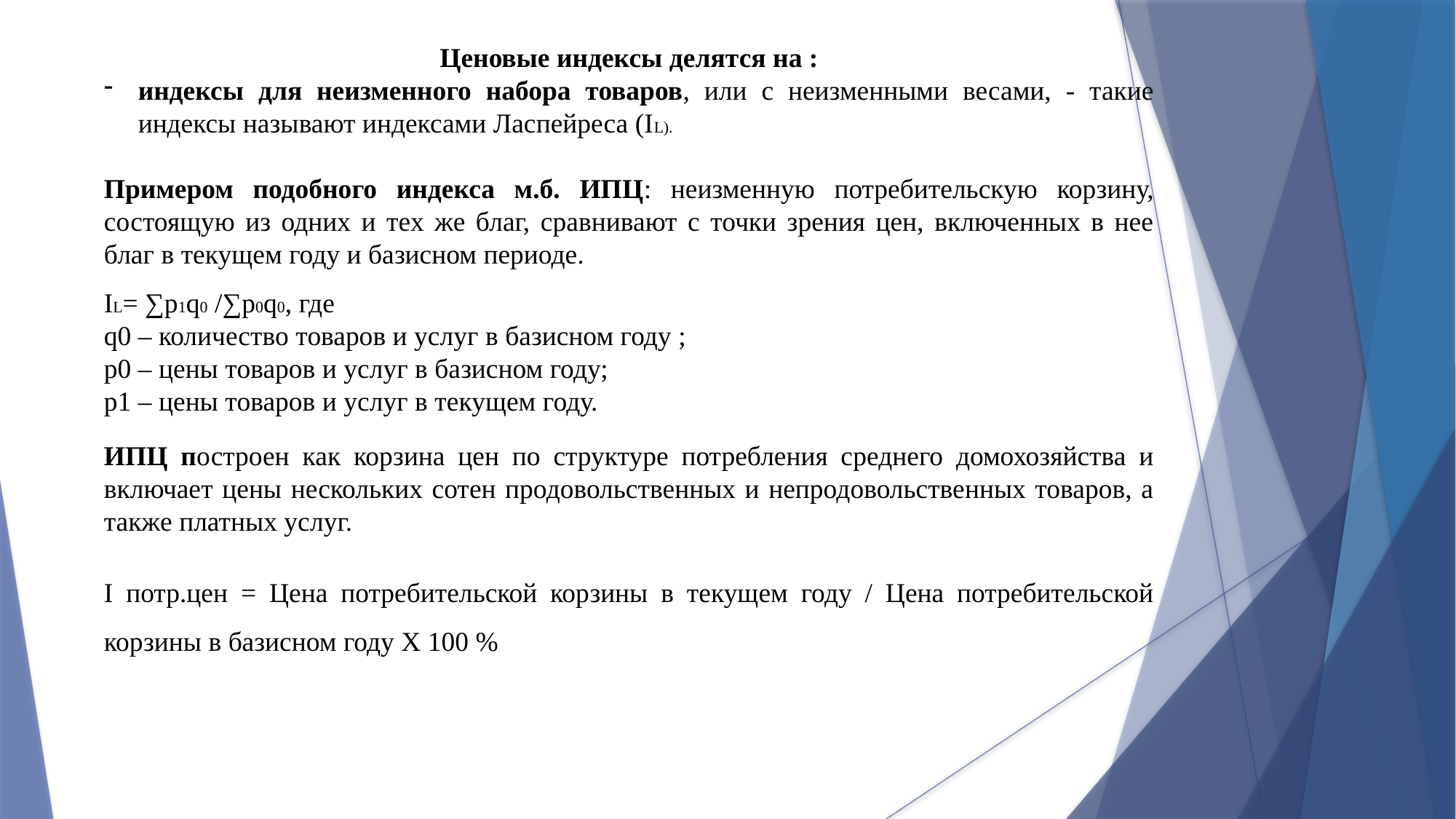

Ценовые индексы делятся на :
индексы для неизменного набора товаров, или с неизменными весами, - такие индексы называют индексами Ласпейреса (IL).

Примером подобного индекса м.б. ИПЦ: неизменную потребительскую корзину, состоящую из одних и тех же благ, сравнивают с точки зрения цен, включенных в нее благ в текущем году и базисном периоде.
IL= ∑p1q0 /∑p0q0, где
q0 – количество товаров и услуг в базисном году ;
р0 – цены товаров и услуг в базисном году;
р1 – цены товаров и услуг в текущем году.

ИПЦ построен как корзина цен по структуре потребления среднего домохозяйства и включает цены нескольких сотен продовольственных и непродовольственных товаров, а также платных услуг.

I потр.цен = Цена потребительской корзины в текущем году / Цена потребительской корзины в базисном году Х 100 %